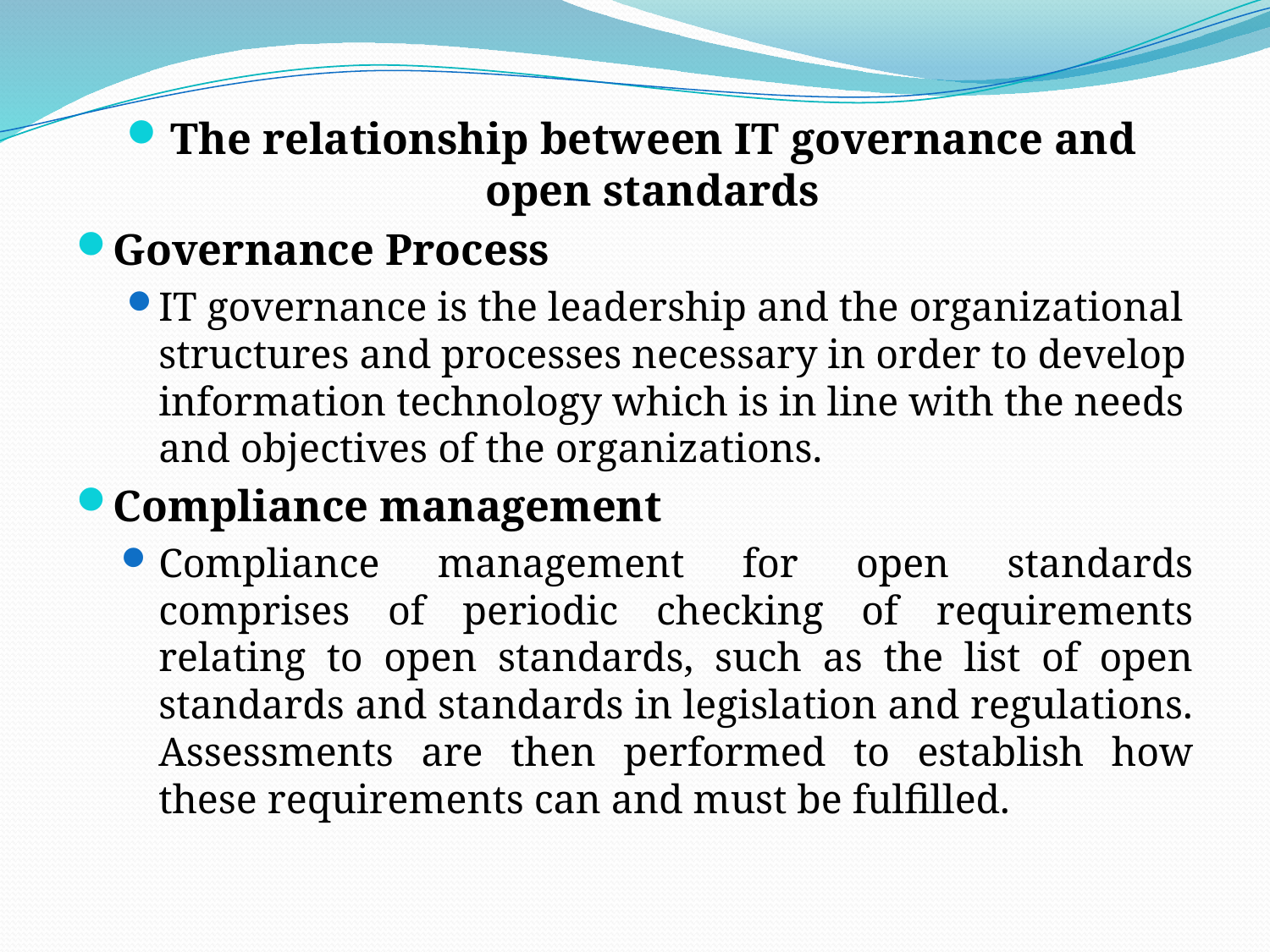

The relationship between IT governance and open standards
Governance Process
IT governance is the leadership and the organizational structures and processes necessary in order to develop information technology which is in line with the needs and objectives of the organizations.
Compliance management
Compliance management for open standards comprises of periodic checking of requirements relating to open standards, such as the list of open standards and standards in legislation and regulations. Assessments are then performed to establish how these requirements can and must be fulfilled.